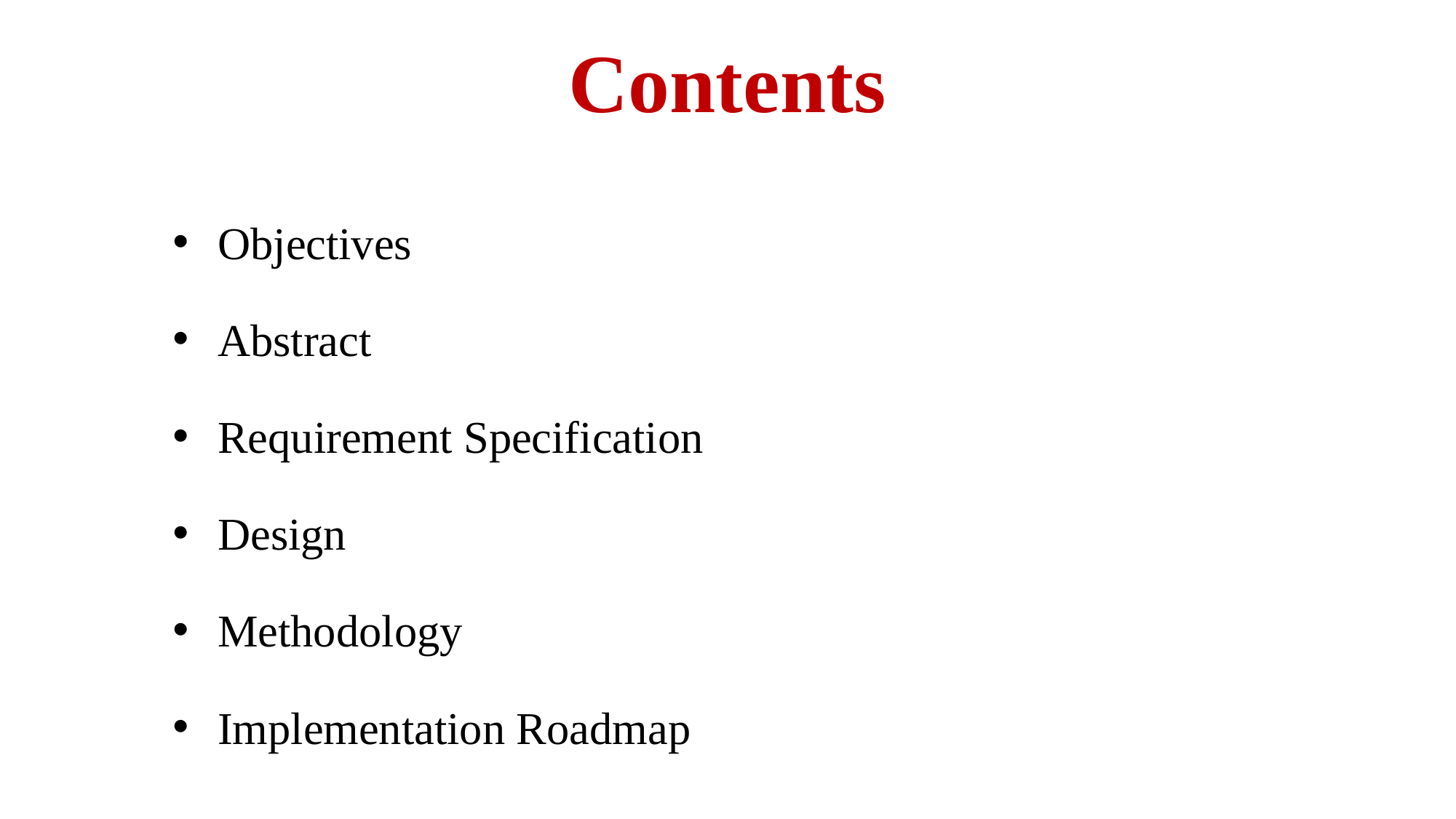

# Contents
Objectives
Abstract
Requirement Specification
Design
Methodology
Implementation Roadmap